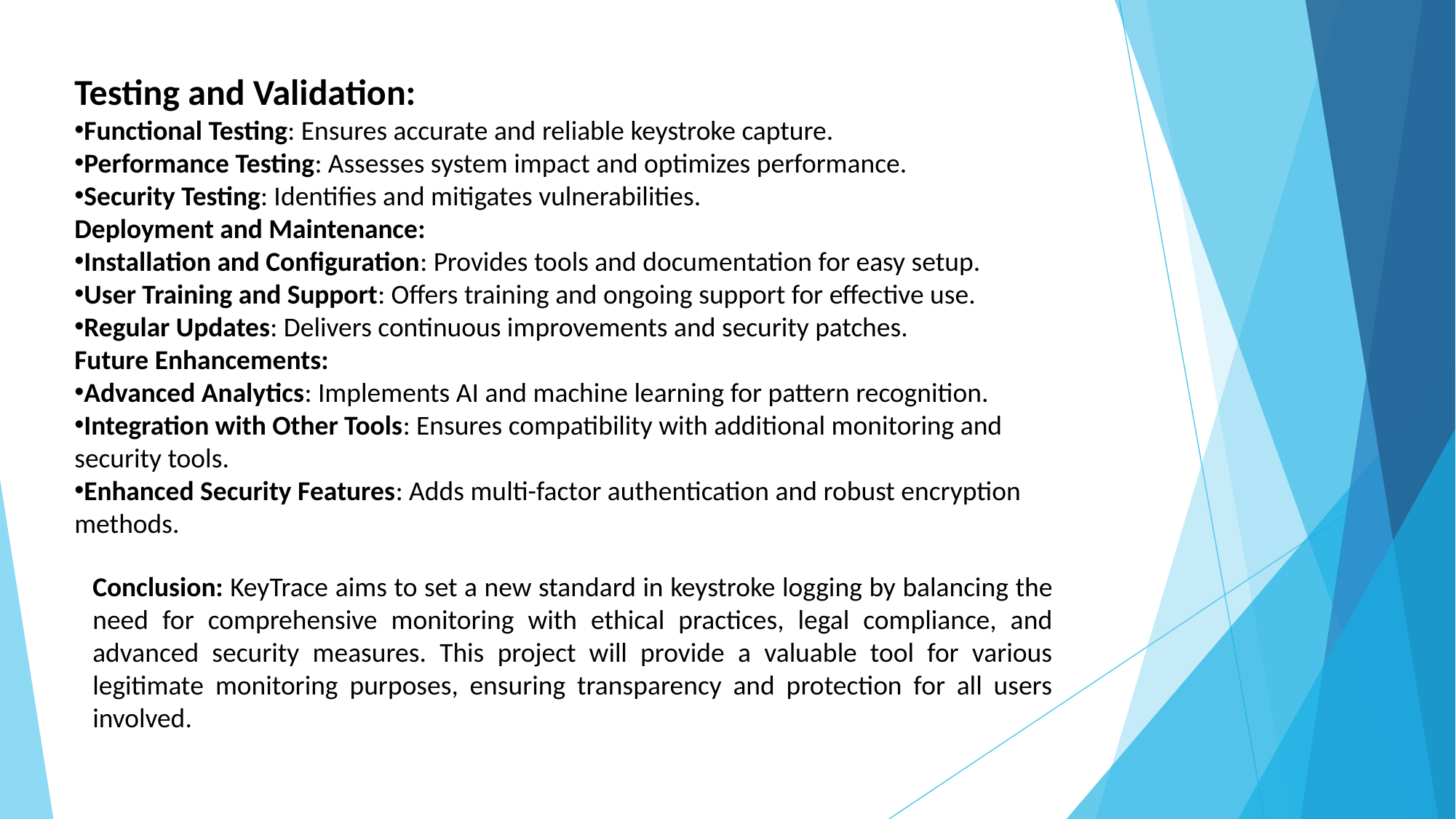

Testing and Validation:
Functional Testing: Ensures accurate and reliable keystroke capture.
Performance Testing: Assesses system impact and optimizes performance.
Security Testing: Identifies and mitigates vulnerabilities.
Deployment and Maintenance:
Installation and Configuration: Provides tools and documentation for easy setup.
User Training and Support: Offers training and ongoing support for effective use.
Regular Updates: Delivers continuous improvements and security patches.
Future Enhancements:
Advanced Analytics: Implements AI and machine learning for pattern recognition.
Integration with Other Tools: Ensures compatibility with additional monitoring and security tools.
Enhanced Security Features: Adds multi-factor authentication and robust encryption methods.

Conclusion: KeyTrace aims to set a new standard in keystroke logging by balancing the need for comprehensive monitoring with ethical practices, legal compliance, and advanced security measures. This project will provide a valuable tool for various legitimate monitoring purposes, ensuring transparency and protection for all users involved.